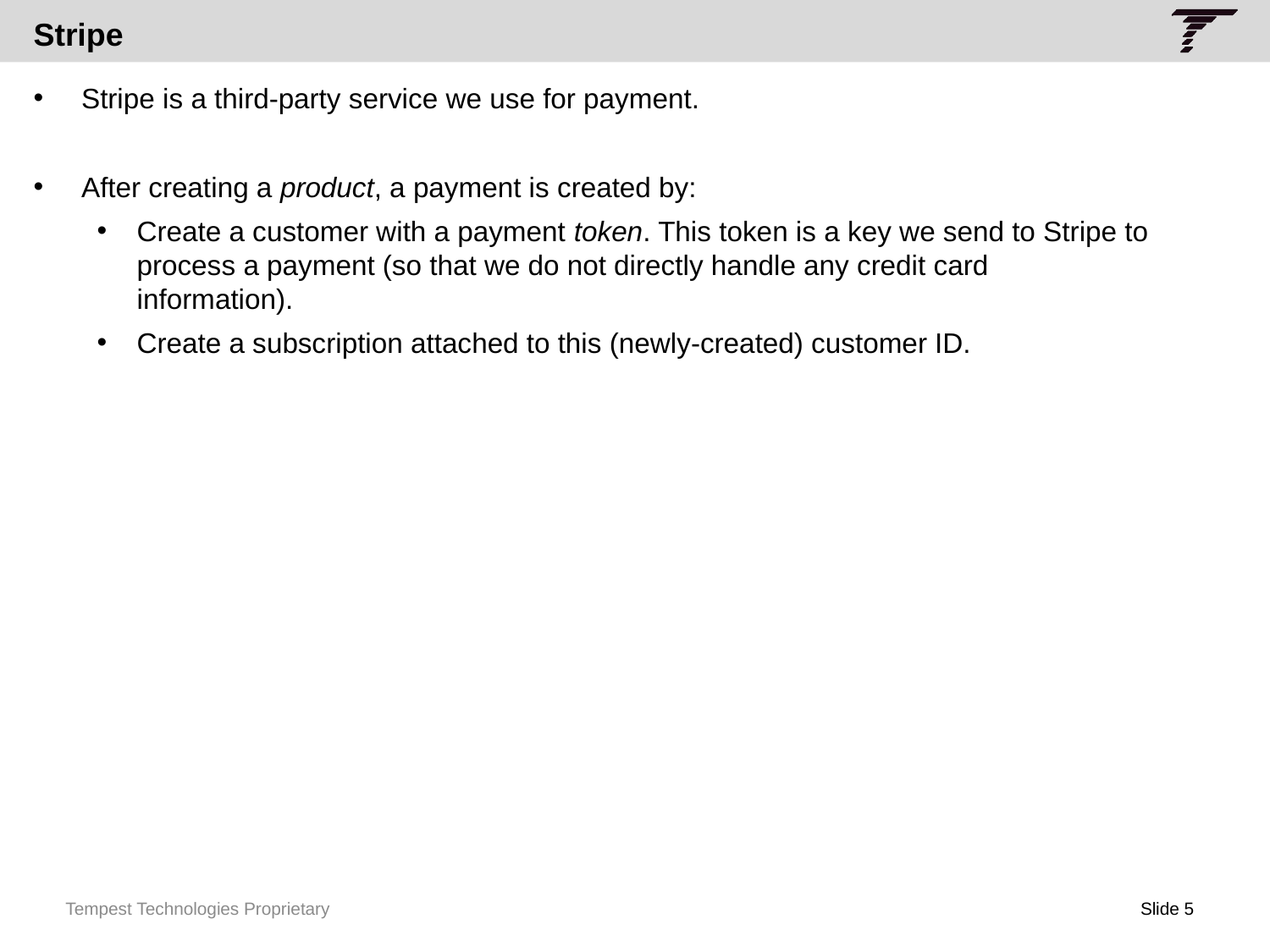

Stripe
Stripe is a third-party service we use for payment.

After creating a product, a payment is created by:
Create a customer with a payment token. This token is a key we send to Stripe to process a payment (so that we do not directly handle any credit card information).
Create a subscription attached to this (newly-created) customer ID.

Tempest Technologies Proprietary
Slide 5